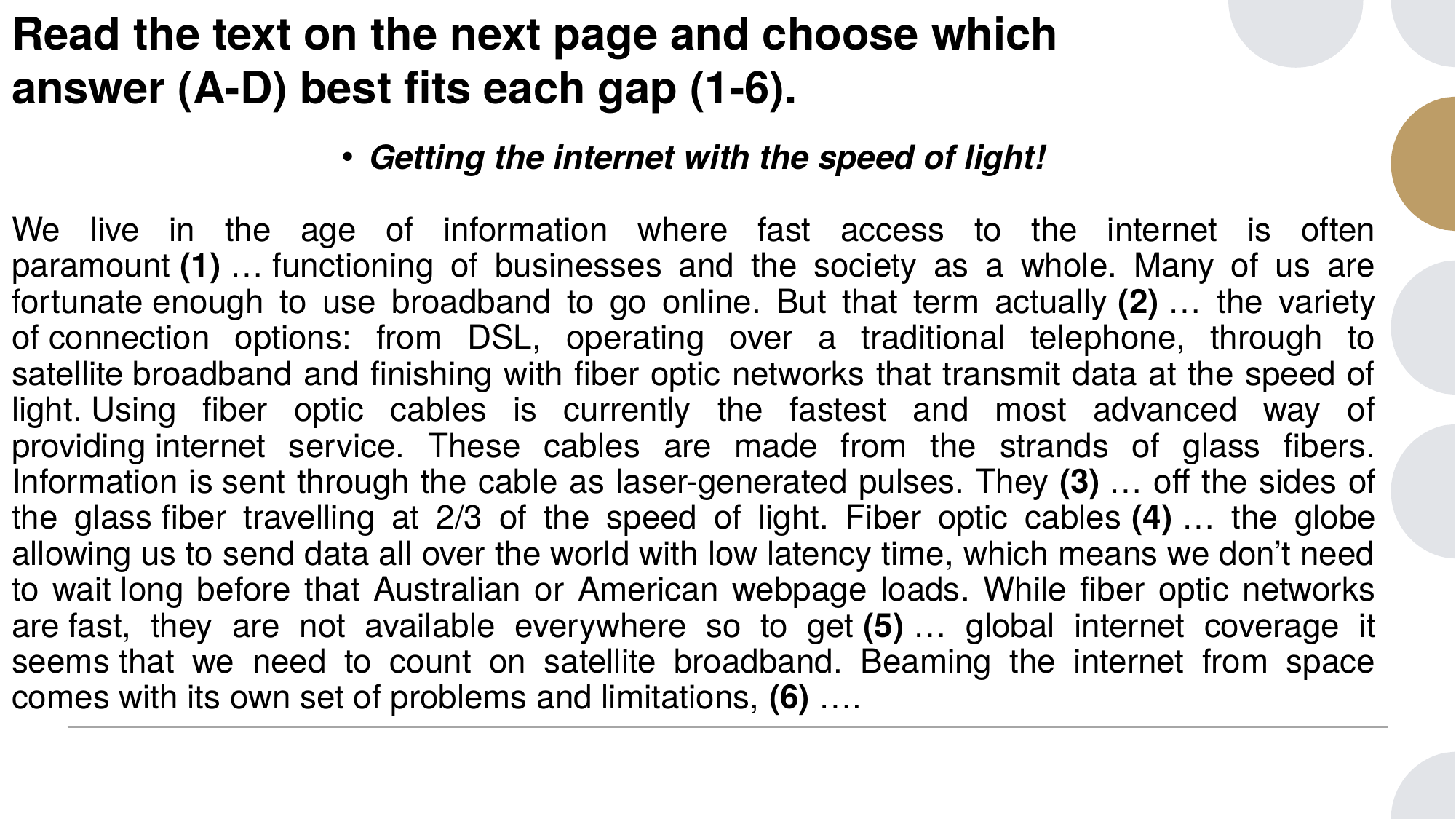

# Read the text on the next page and choose which answer (A-D) best fits each gap (1-6).

Getting the internet with the speed of light!

We live in the age of information where fast access to the internet is often paramount (1) … functioning of businesses and the society as a whole. Many of us are fortunate enough to use broadband to go online. But that term actually (2) … the variety of connection options: from DSL, operating over a traditional telephone, through to satellite broadband and finishing with fiber optic networks that transmit data at the speed of light. Using fiber optic cables is currently the fastest and most advanced way of providing internet service. These cables are made from the strands of glass fibers. Information is sent through the cable as laser-generated pulses. They (3) … off the sides of the glass fiber travelling at 2/3 of the speed of light. Fiber optic cables (4) … the globe allowing us to send data all over the world with low latency time, which means we don’t need to wait long before that Australian or American webpage loads. While fiber optic networks are fast, they are not available everywhere so to get (5) … global internet coverage it seems that we need to count on satellite broadband. Beaming the internet from space comes with its own set of problems and limitations, (6) ….